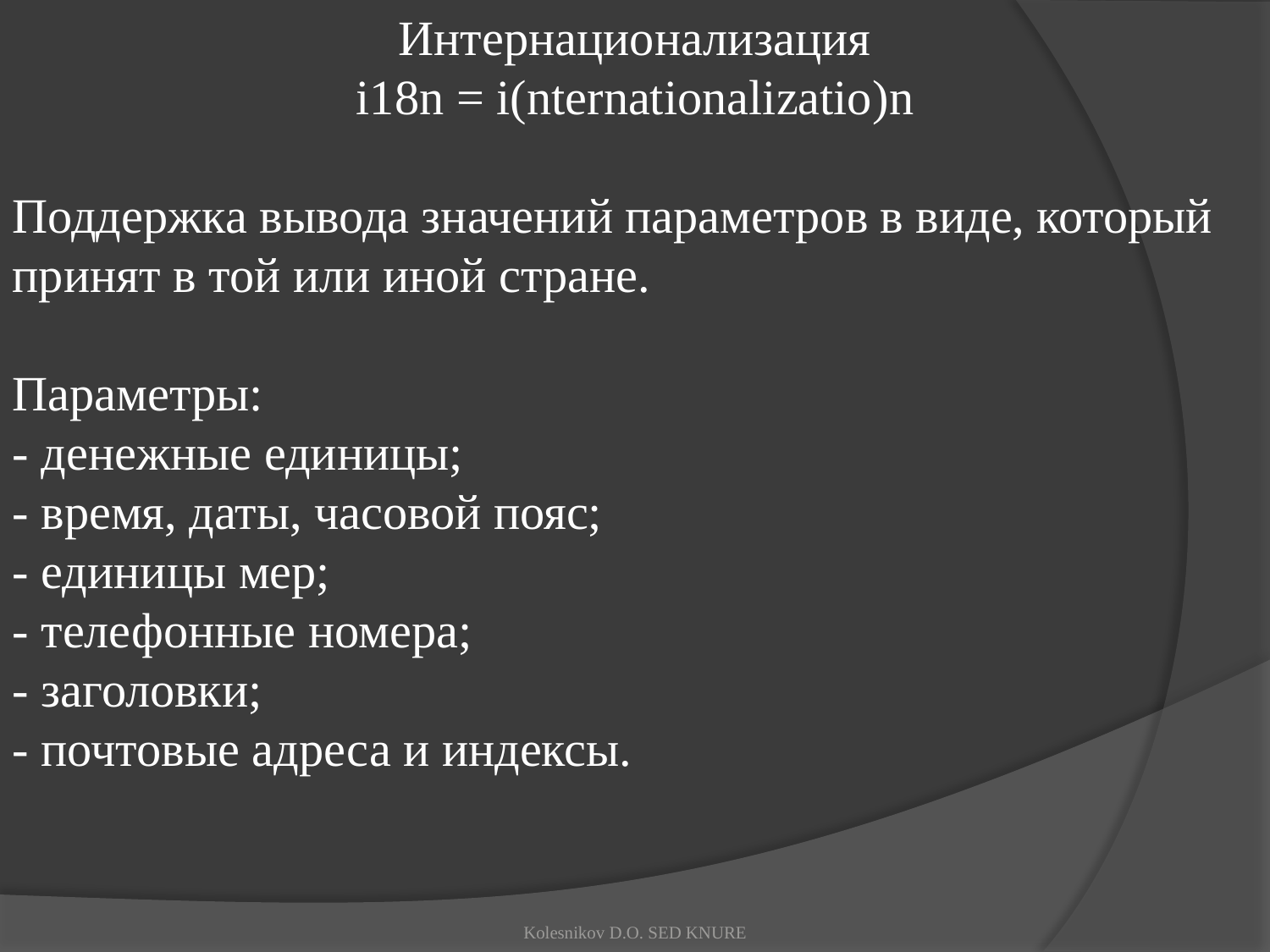

Интернационализация
i18n = i(nternationalizatio)n

Поддержка вывода значений параметров в виде, который принят в той или иной стране.

Параметры:
- денежные единицы;
- время, даты, часовой пояс;
- единицы мер;
- телефонные номера;
- заголовки;
- почтовые адреса и индексы.
Kolesnikov D.O. SED KNURE